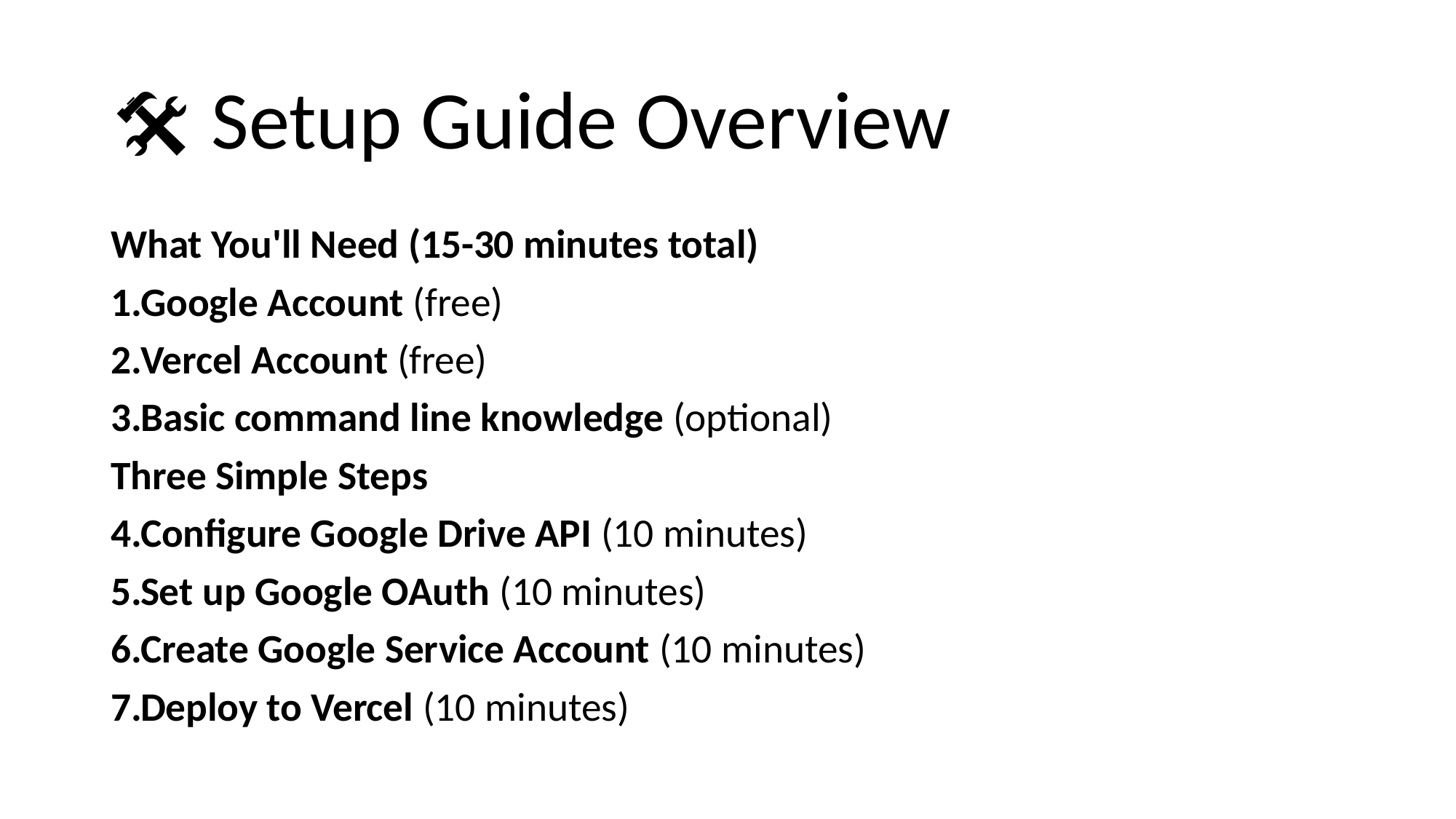

# 🛠️ Setup Guide Overview
What You'll Need (15-30 minutes total)
Google Account (free)
Vercel Account (free)
Basic command line knowledge (optional)
Three Simple Steps
Configure Google Drive API (10 minutes)
Set up Google OAuth (10 minutes)
Create Google Service Account (10 minutes)
Deploy to Vercel (10 minutes)